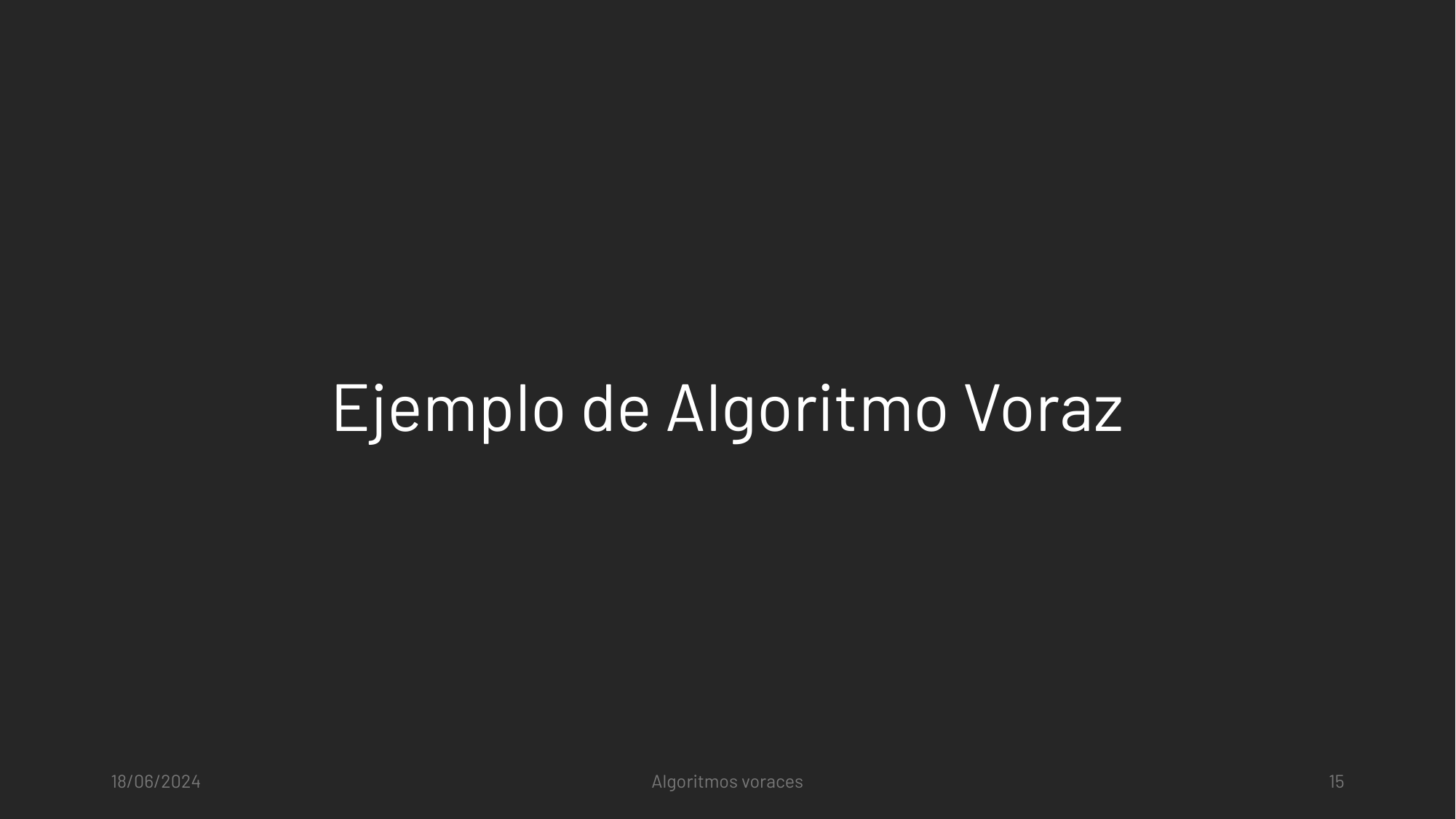

# Ejemplo de Algoritmo Voraz
18/06/2024
Algoritmos voraces
15